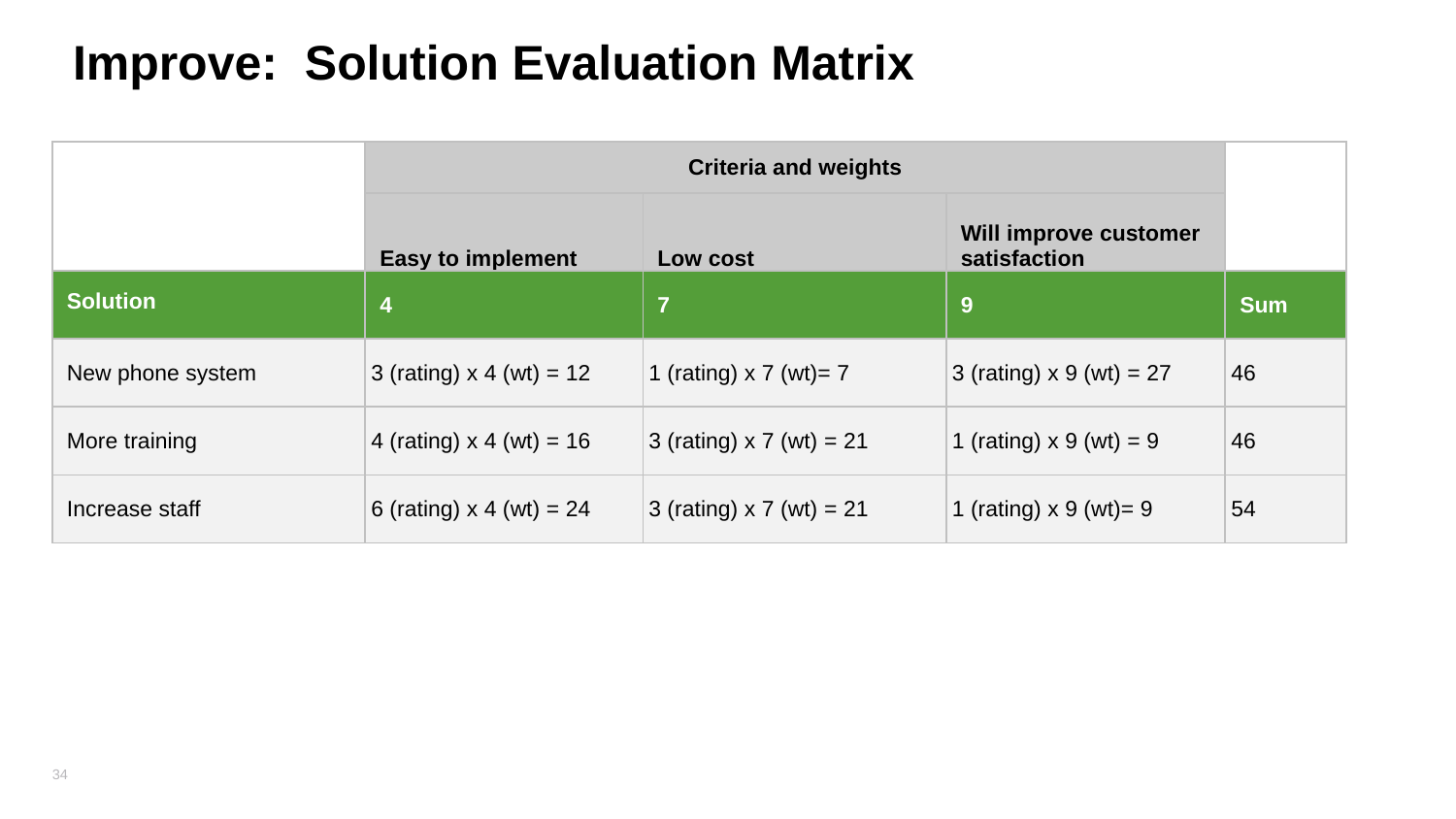

# Improve:  Solution Evaluation Matrix
|  | Criteria and weights |  |  |  |
| --- | --- | --- | --- | --- |
|  | Easy to implement | Low cost | Will improve customer satisfaction |  |
| Solution | 4 | 7 | 9 | Sum |
| New phone system | 3 (rating) x 4 (wt) = 12 | 1 (rating) x 7 (wt)= 7 | 3 (rating) x 9 (wt) = 27 | 46 |
| More training | 4 (rating) x 4 (wt) = 16 | 3 (rating) x 7 (wt) = 21 | 1 (rating) x 9 (wt) = 9 | 46 |
| Increase staff | 6 (rating) x 4 (wt) = 24 | 3 (rating) x 7 (wt) = 21 | 1 (rating) x 9 (wt)= 9 | 54 |